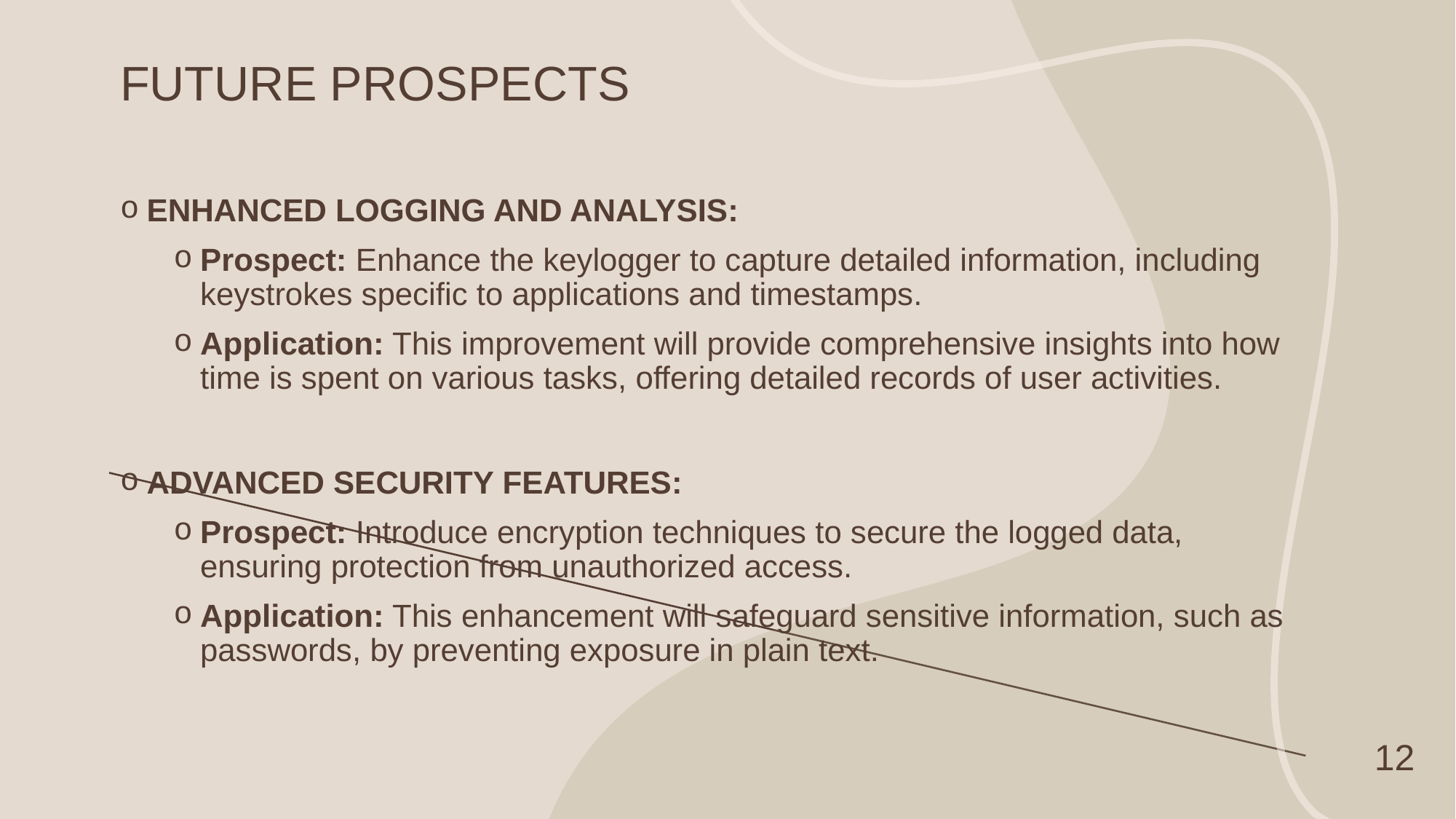

# FUTURE PROSPECTS
Enhanced Logging and Analysis:
Prospect: Enhance the keylogger to capture detailed information, including keystrokes specific to applications and timestamps.
Application: This improvement will provide comprehensive insights into how time is spent on various tasks, offering detailed records of user activities.

Advanced Security Features:
Prospect: Introduce encryption techniques to secure the logged data, ensuring protection from unauthorized access.
Application: This enhancement will safeguard sensitive information, such as passwords, by preventing exposure in plain text.

12